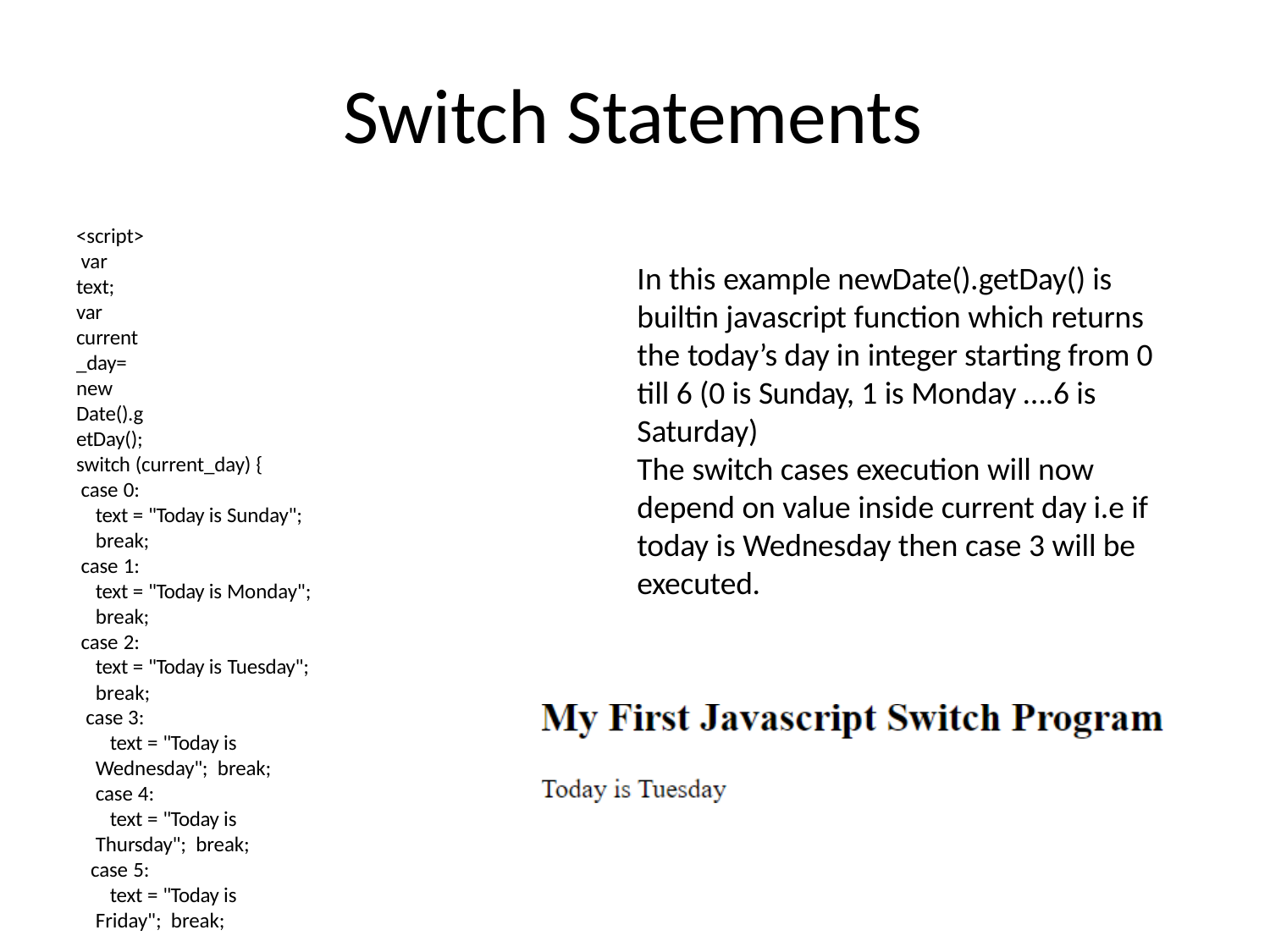

# Switch Statements
<script>  var text;
var current_day= new Date().getDay();
switch (current_day) {  case 0:
text = "Today is Sunday";  break;
case 1:
text = "Today is Monday";  break;
case 2:
text = "Today is Tuesday";
break;  case 3:
text = "Today is Wednesday";  break;
case 4:
text = "Today is Thursday";  break;
case 5:
text = "Today is Friday";  break;

default:
text = “Today is Saturday";
}
document.write(text);
</script>
In this example newDate().getDay() is  builtin javascript function which returns  the today’s day in integer starting from 0  till 6 (0 is Sunday, 1 is Monday ….6 is  Saturday)
The switch cases execution will now  depend on value inside current day i.e if  today is Wednesday then case 3 will be  executed.